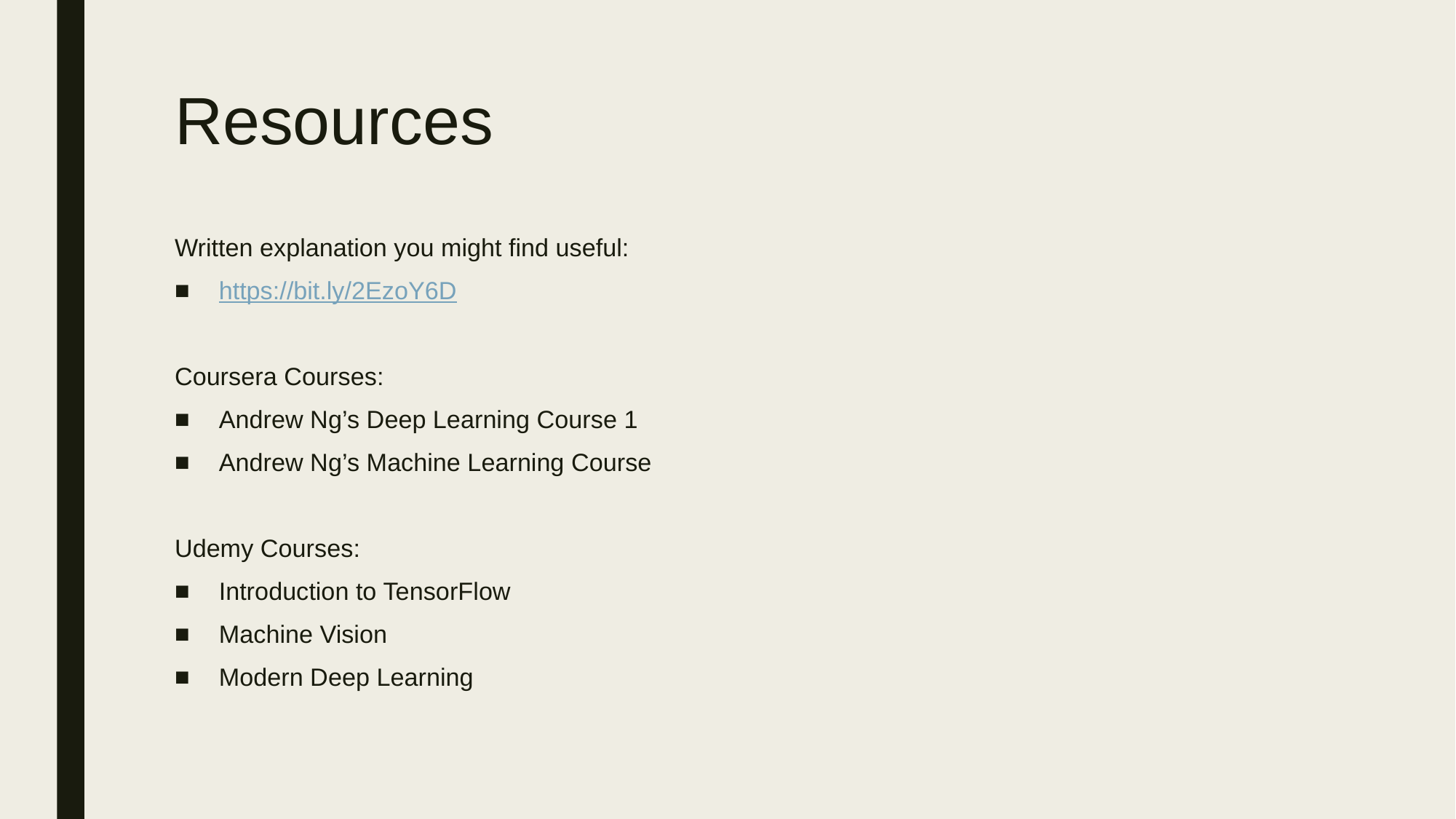

# Resources
Written explanation you might find useful:
https://bit.ly/2EzoY6D

Coursera Courses:
Andrew Ng’s Deep Learning Course 1
Andrew Ng’s Machine Learning Course

Udemy Courses:
Introduction to TensorFlow
Machine Vision
Modern Deep Learning